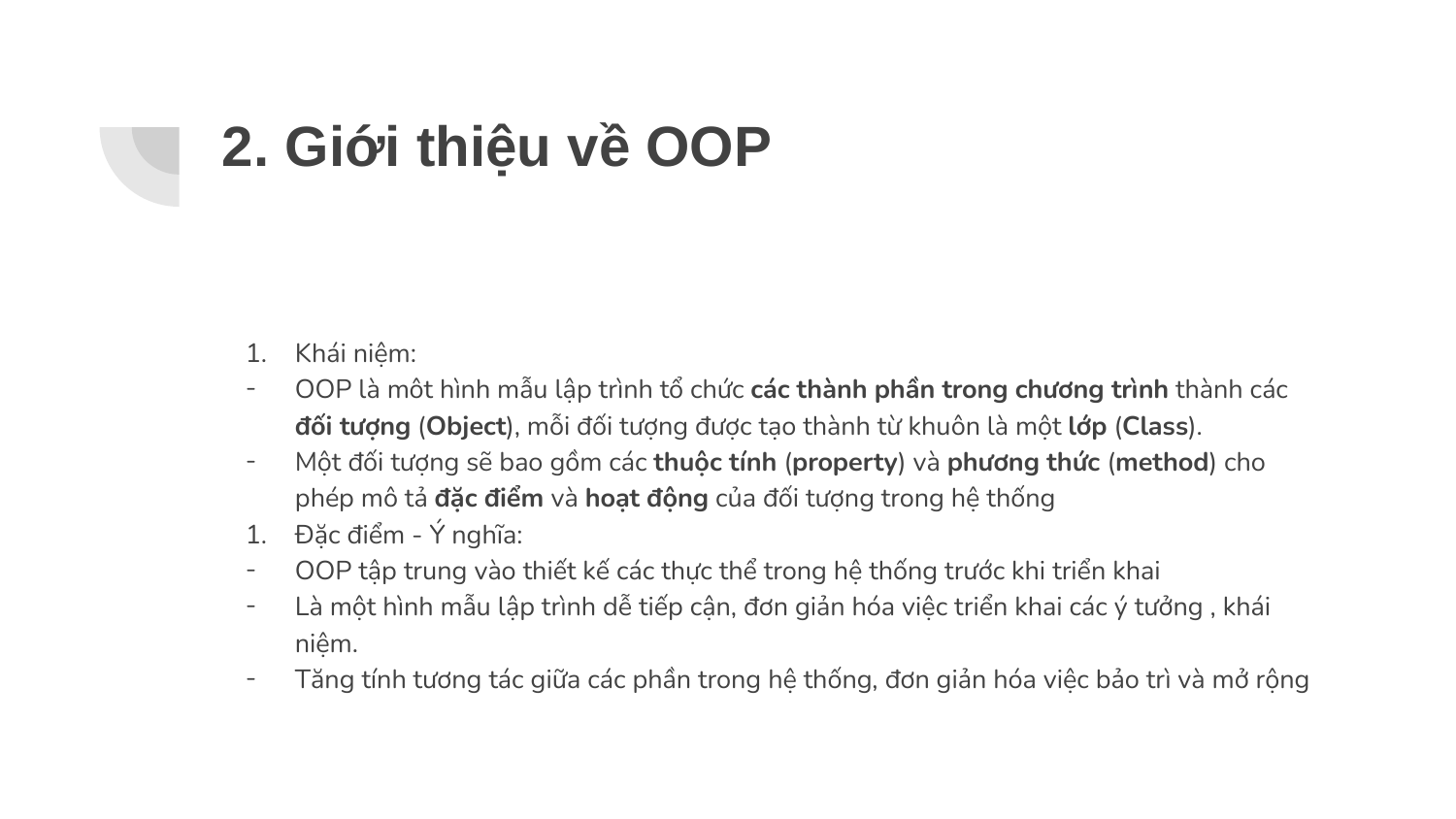

# 2. Giới thiệu về OOP
Khái niệm:
OOP là môt hình mẫu lập trình tổ chức các thành phần trong chương trình thành các đối tượng (Object), mỗi đối tượng được tạo thành từ khuôn là một lớp (Class).
Một đối tượng sẽ bao gồm các thuộc tính (property) và phương thức (method) cho phép mô tả đặc điểm và hoạt động của đối tượng trong hệ thống
Đặc điểm - Ý nghĩa:
OOP tập trung vào thiết kế các thực thể trong hệ thống trước khi triển khai
Là một hình mẫu lập trình dễ tiếp cận, đơn giản hóa việc triển khai các ý tưởng , khái niệm.
Tăng tính tương tác giữa các phần trong hệ thống, đơn giản hóa việc bảo trì và mở rộng